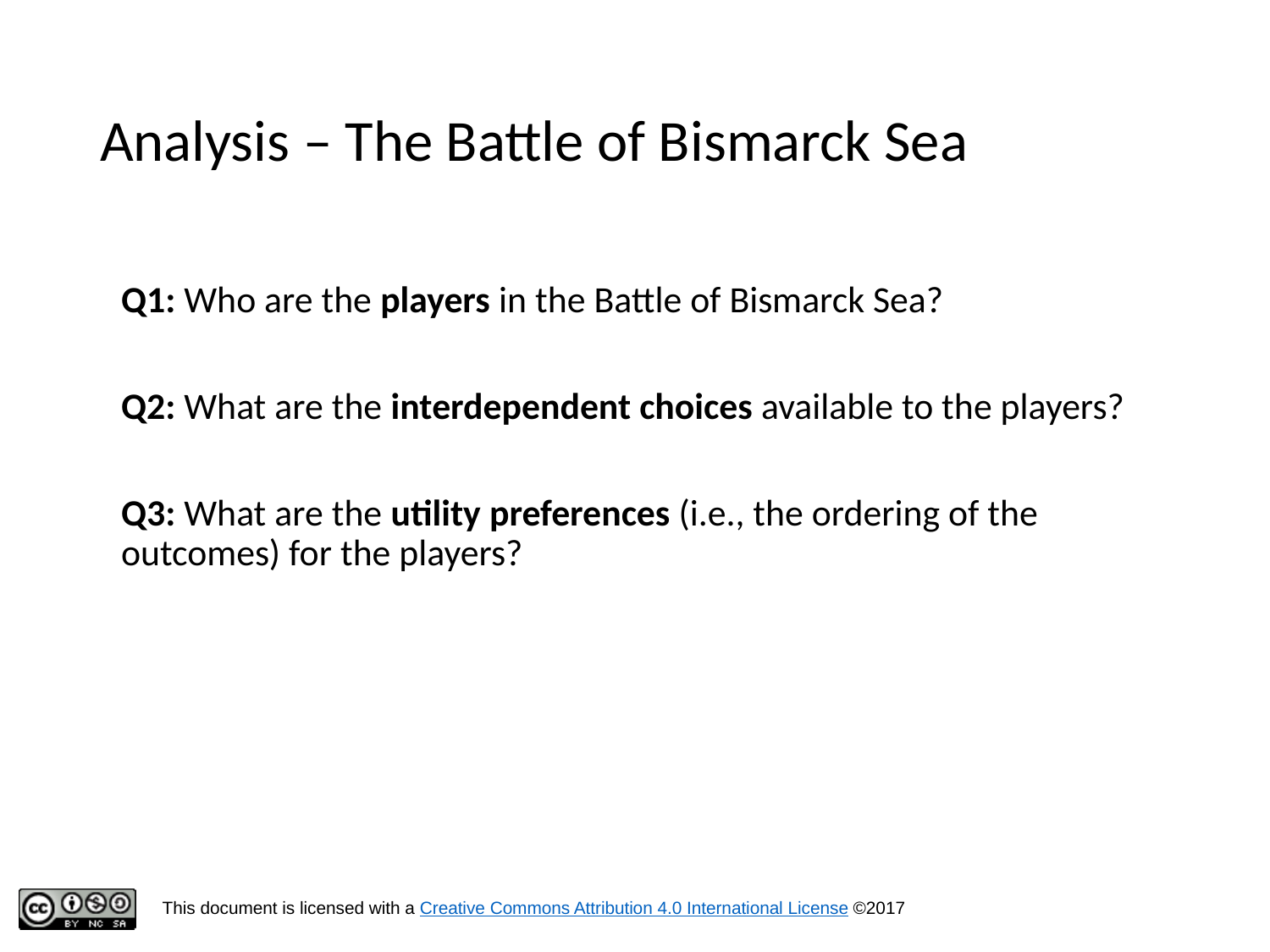

# Analysis – The Battle of Bismarck Sea
Q1: Who are the players in the Battle of Bismarck Sea?

Q2: What are the interdependent choices available to the players?

Q3: What are the utility preferences (i.e., the ordering of the outcomes) for the players?